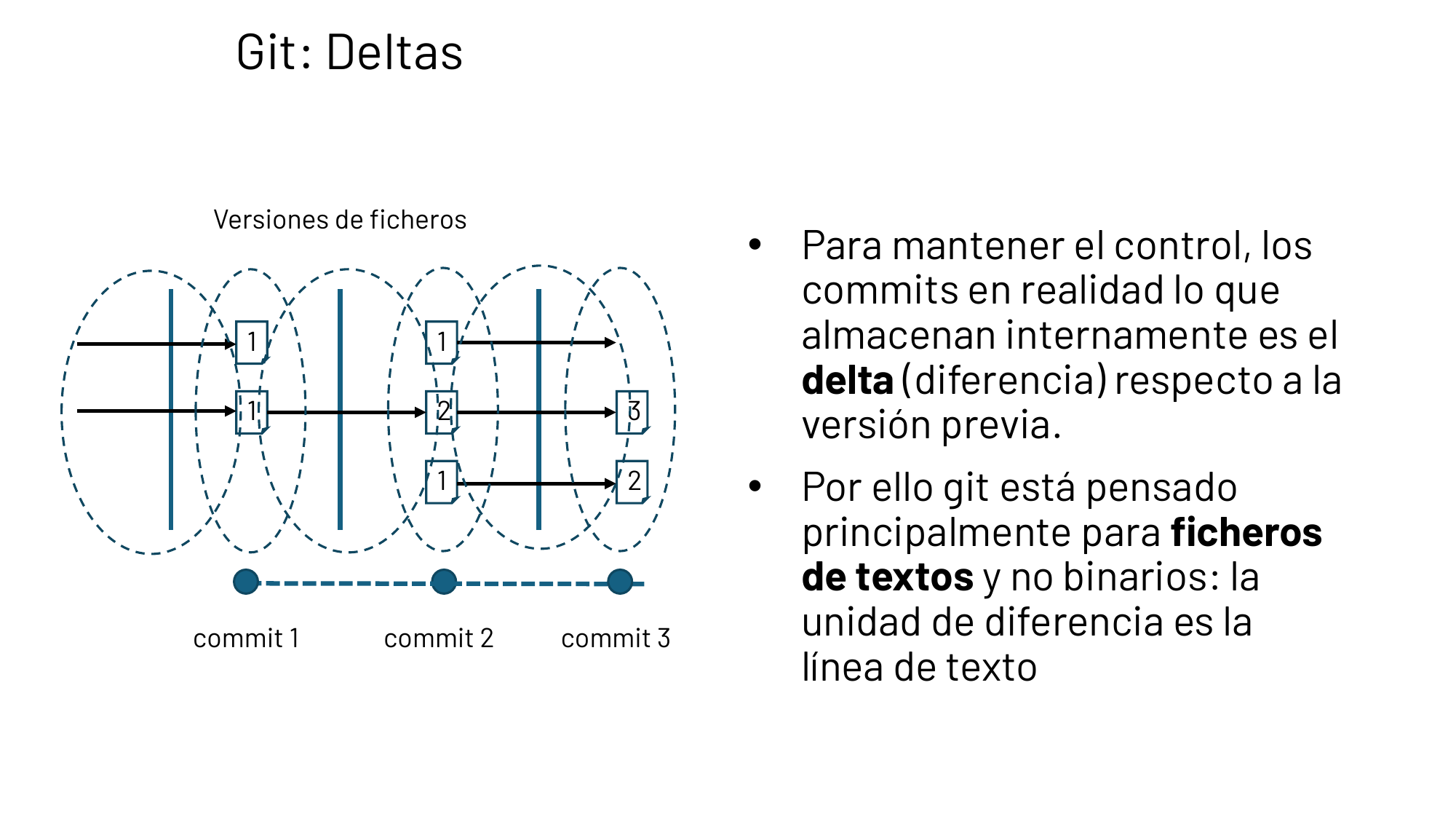

# Git: Deltas
Versiones de ficheros
Para mantener el control, los commits en realidad lo que almacenan internamente es el delta (diferencia) respecto a la versión previa.
Por ello git está pensado principalmente para ficheros de textos y no binarios: la unidad de diferencia es la línea de texto

1
1
1
2
3
1
2

commit 2

commit 3

commit 1